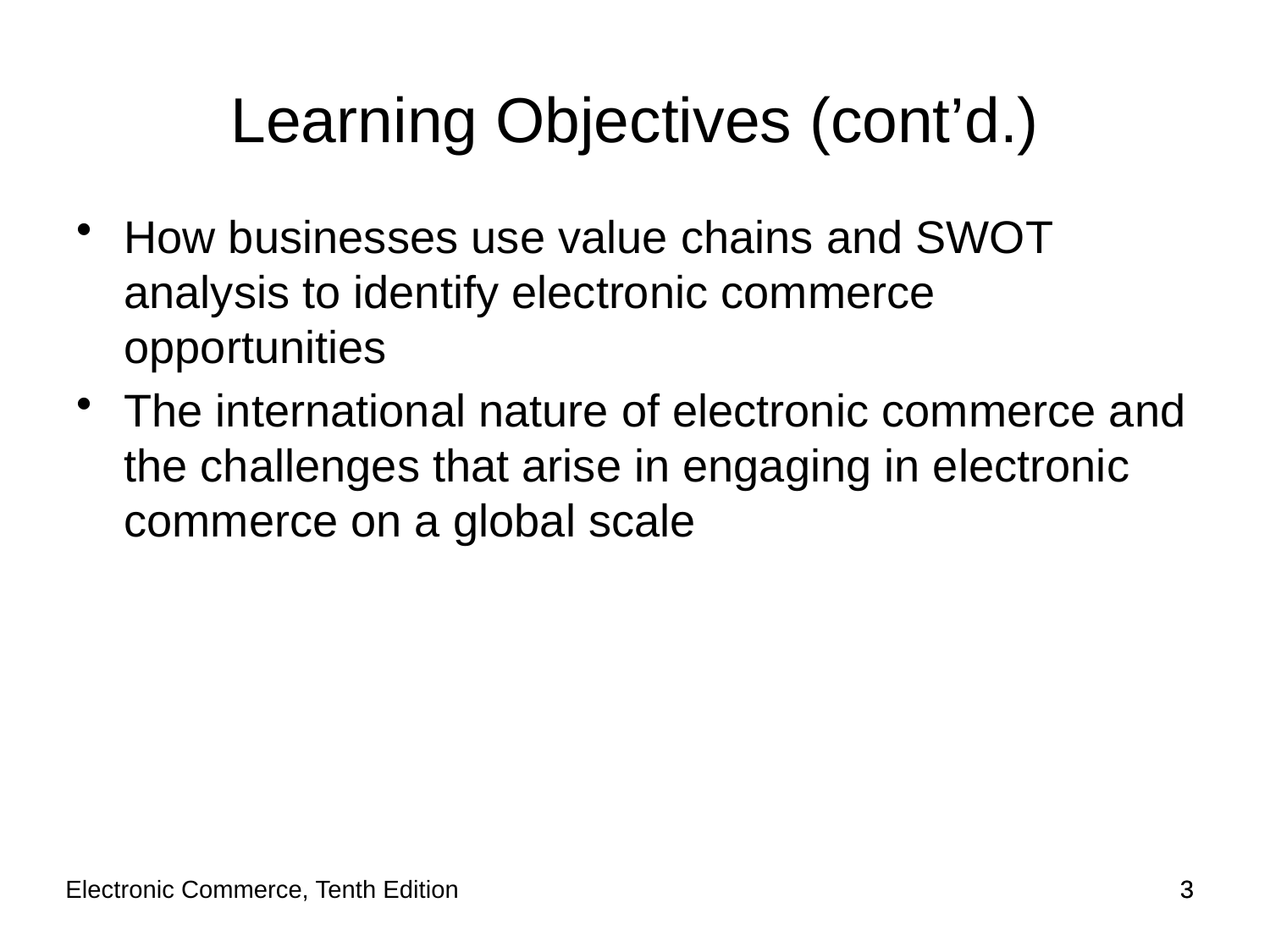

Learning Objectives (cont’d.)
How businesses use value chains and SWOT analysis to identify electronic commerce opportunities
The international nature of electronic commerce and the challenges that arise in engaging in electronic commerce on a global scale
Electronic Commerce, Tenth Edition
3
3